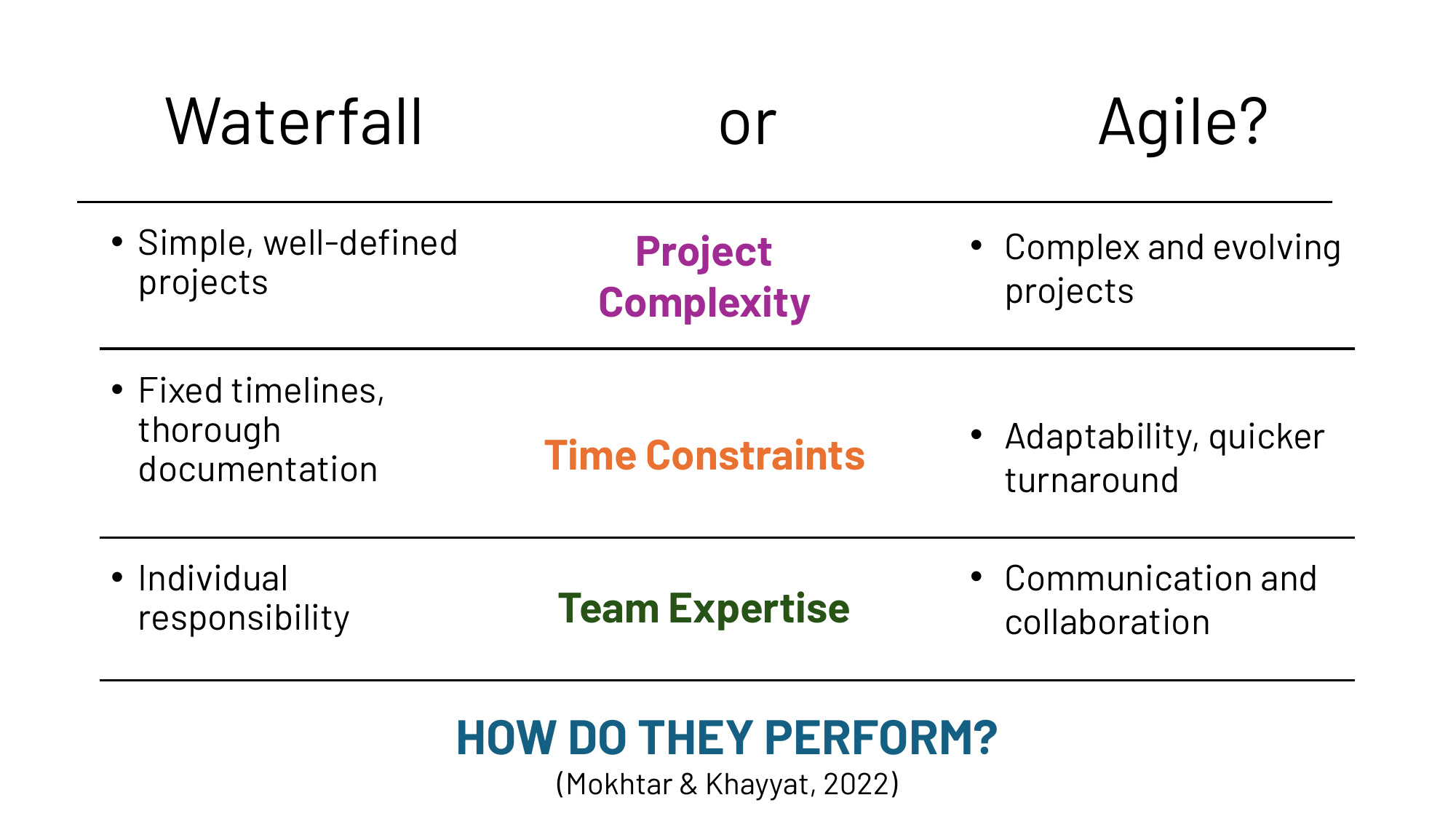

# Waterfall                      or                        Agile?
Simple, well-defined projects

Fixed timelines, thorough documentation

Individual responsibility
Project Complexity

Time Constraints

Team Expertise
Complex and evolving projects

Adaptability, quicker turnaround

Communication and collaboration
HOW DO THEY PERFORM?
(Mokhtar & Khayyat, 2022)